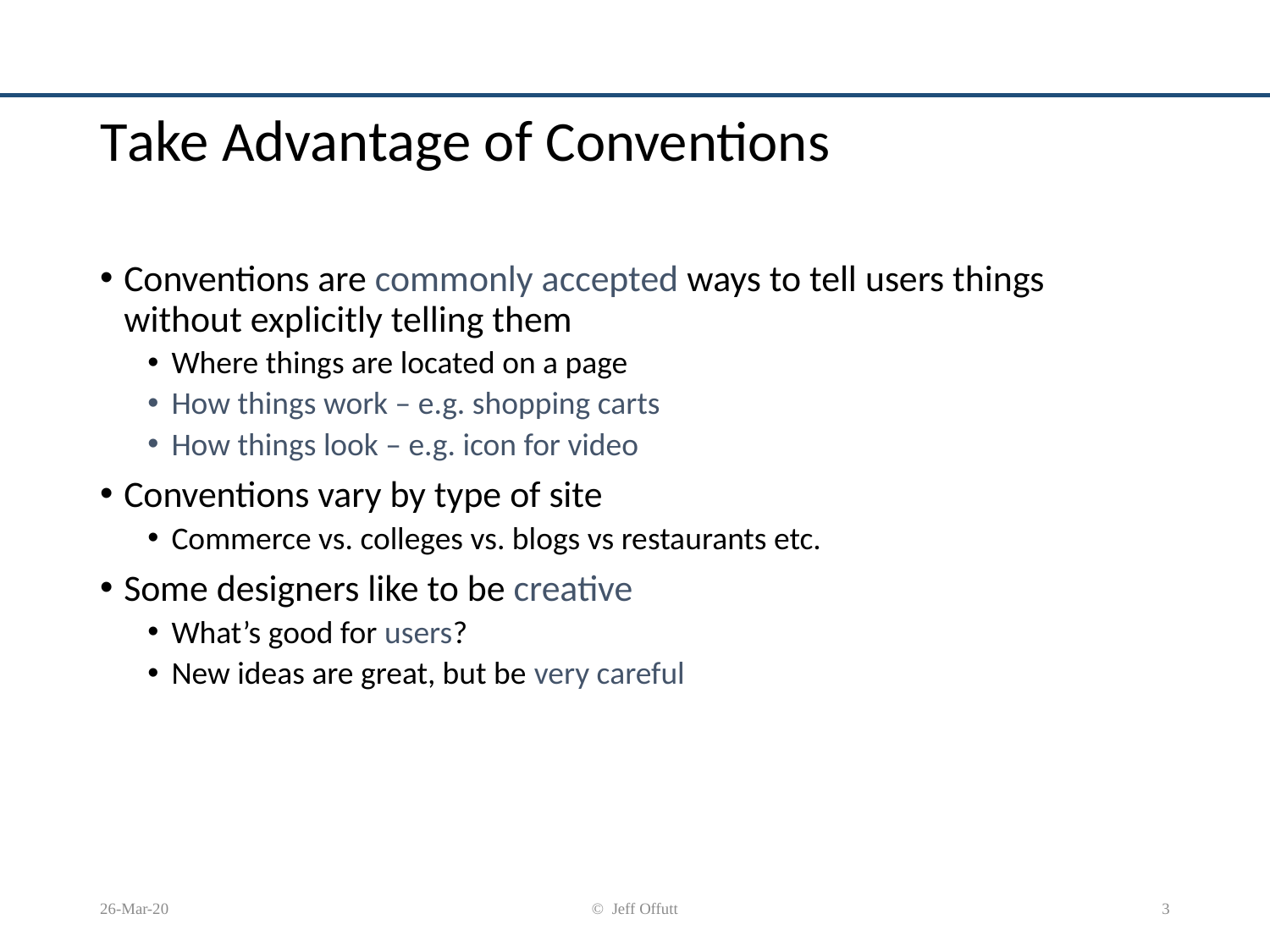

# Take Advantage of Conventions
Conventions are commonly accepted ways to tell users things without explicitly telling them
Where things are located on a page
How things work – e.g. shopping carts
How things look – e.g. icon for video
Conventions vary by type of site
Commerce vs. colleges vs. blogs vs restaurants etc.
Some designers like to be creative
What’s good for users?
New ideas are great, but be very careful
26-Mar-20
©  Jeff Offutt
3